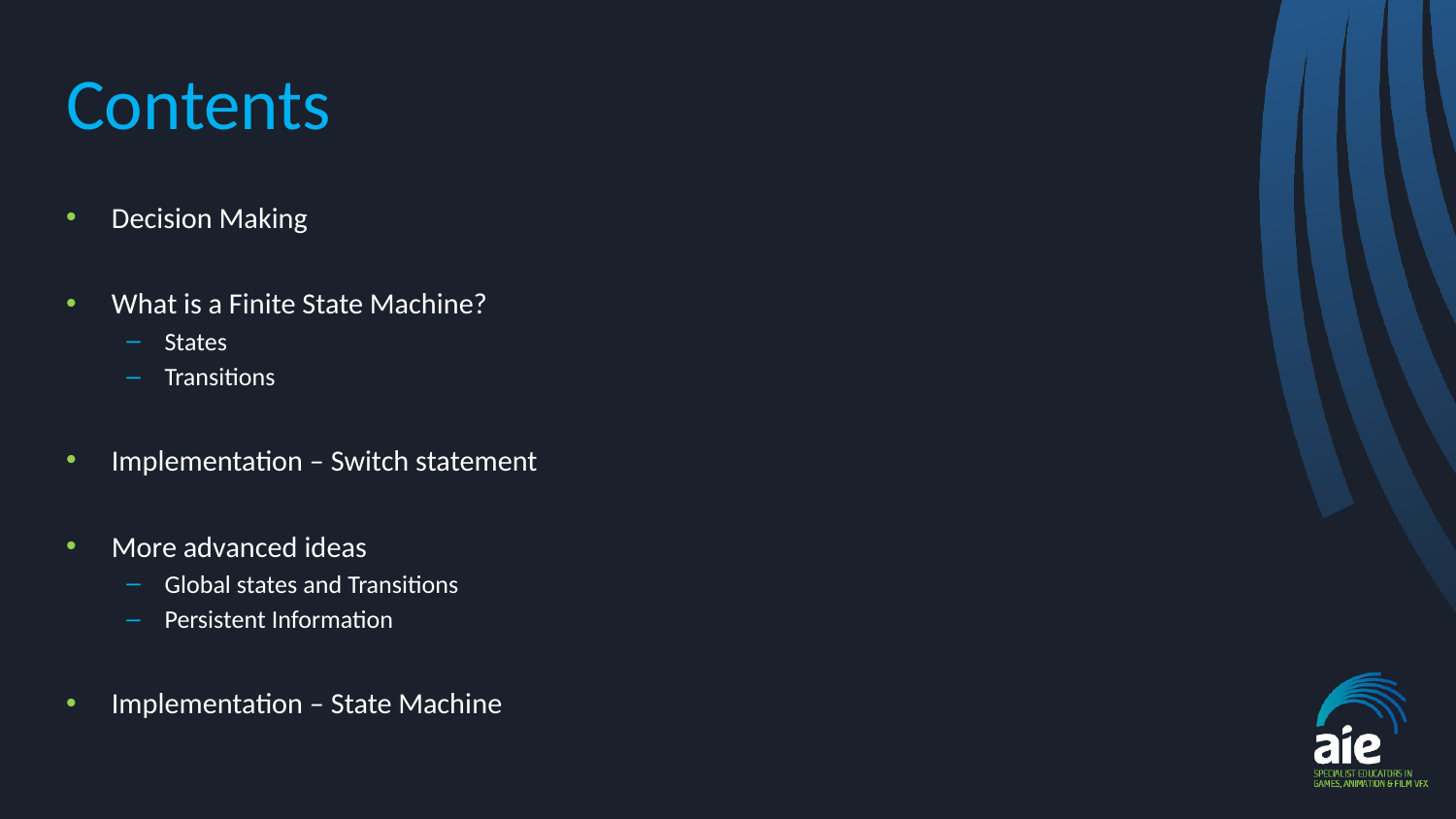

# Contents
Decision Making

What is a Finite State Machine?
States
Transitions

Implementation – Switch statement

More advanced ideas
Global states and Transitions
Persistent Information

Implementation – State Machine